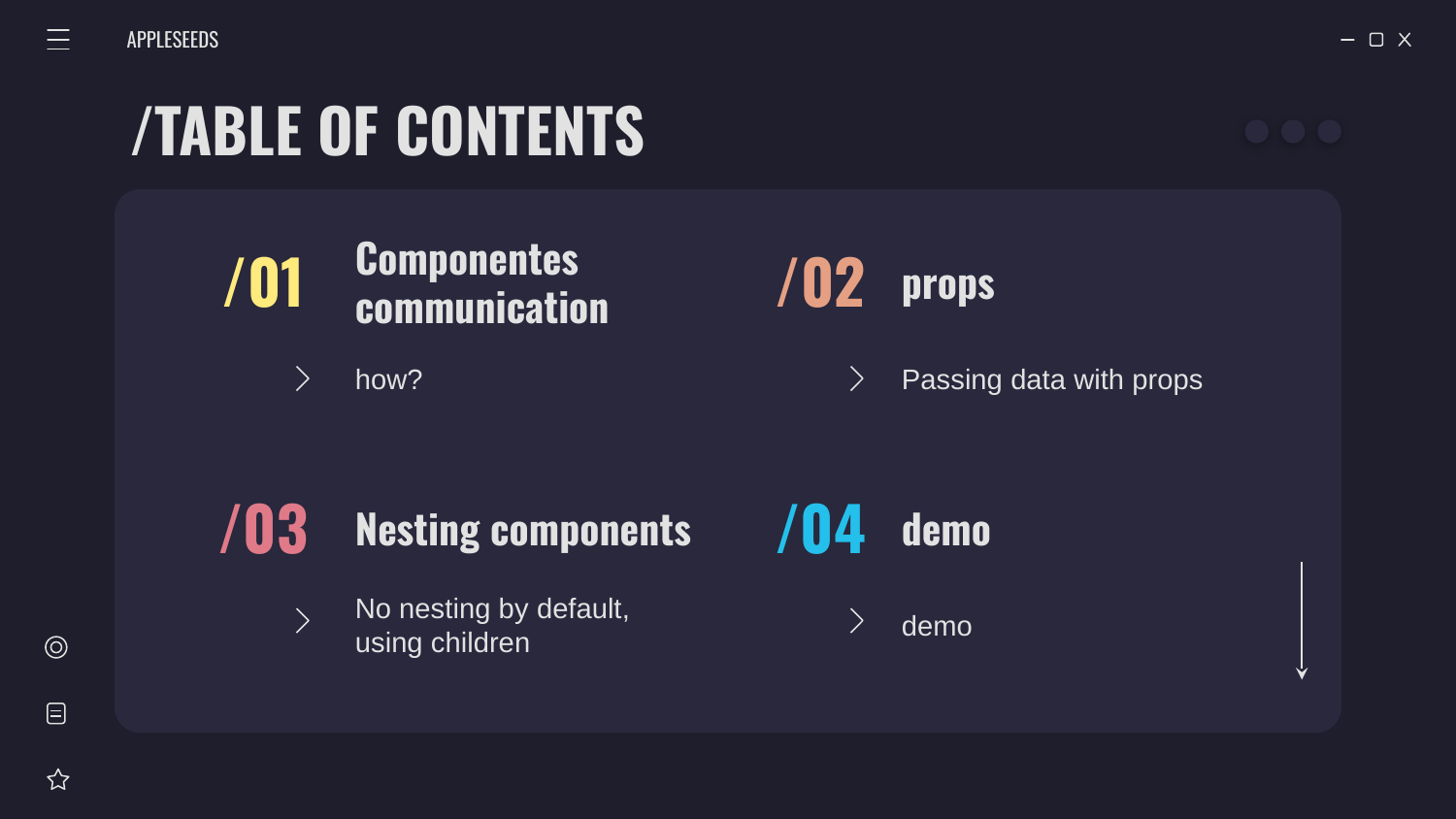

APPLESEEDS

/TABLE OF CONTENTS

/01
/02
# Componentes communication
props
how?
Passing data with props

/03
/04
demo
Nesting components

No nesting by default, using children
demo